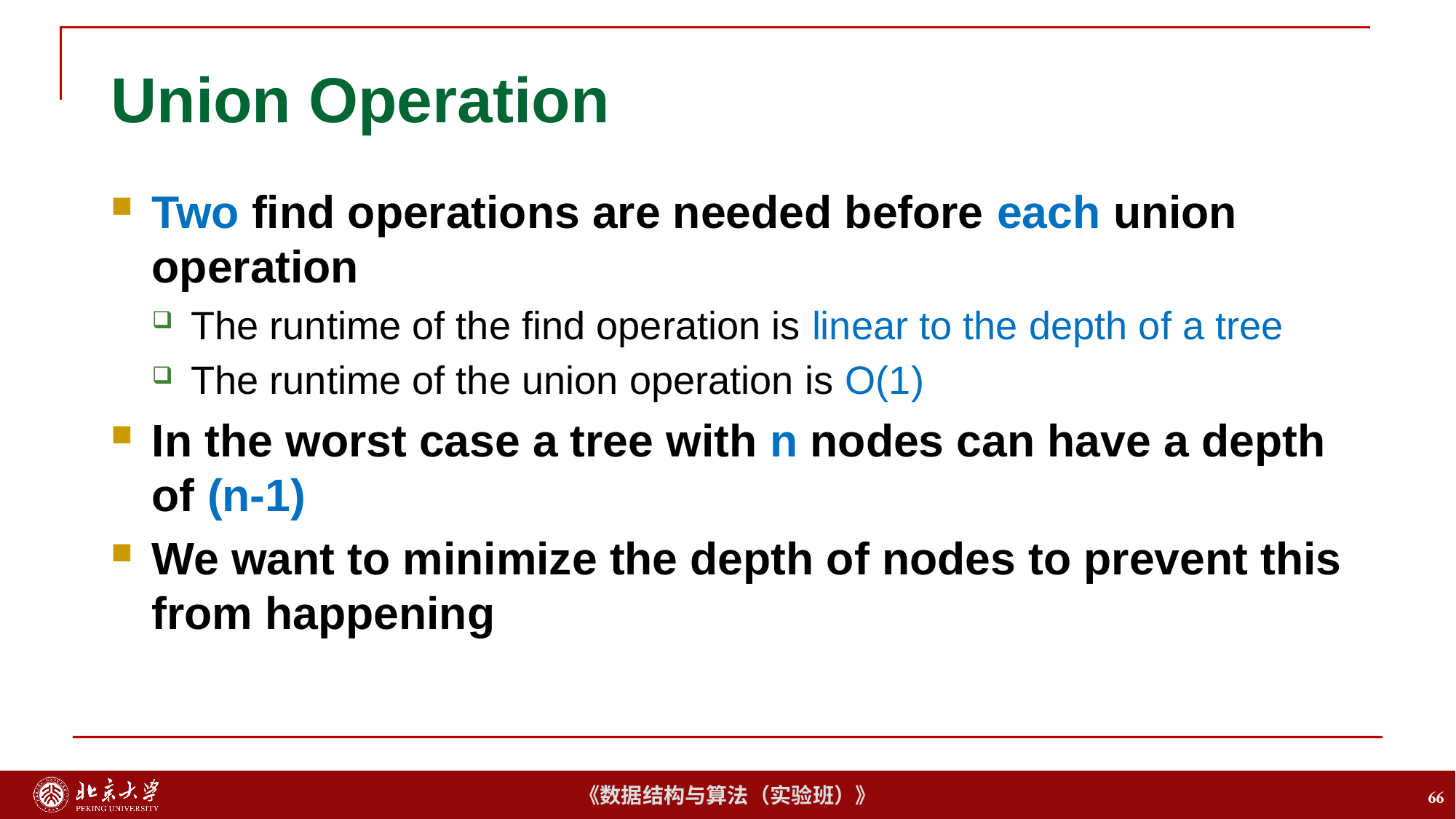

# Union Operation
Two find operations are needed before each union operation
The runtime of the find operation is linear to the depth of a tree
The runtime of the union operation is O(1)
In the worst case a tree with n nodes can have a depth of (n-1)
We want to minimize the depth of nodes to prevent this from happening
66